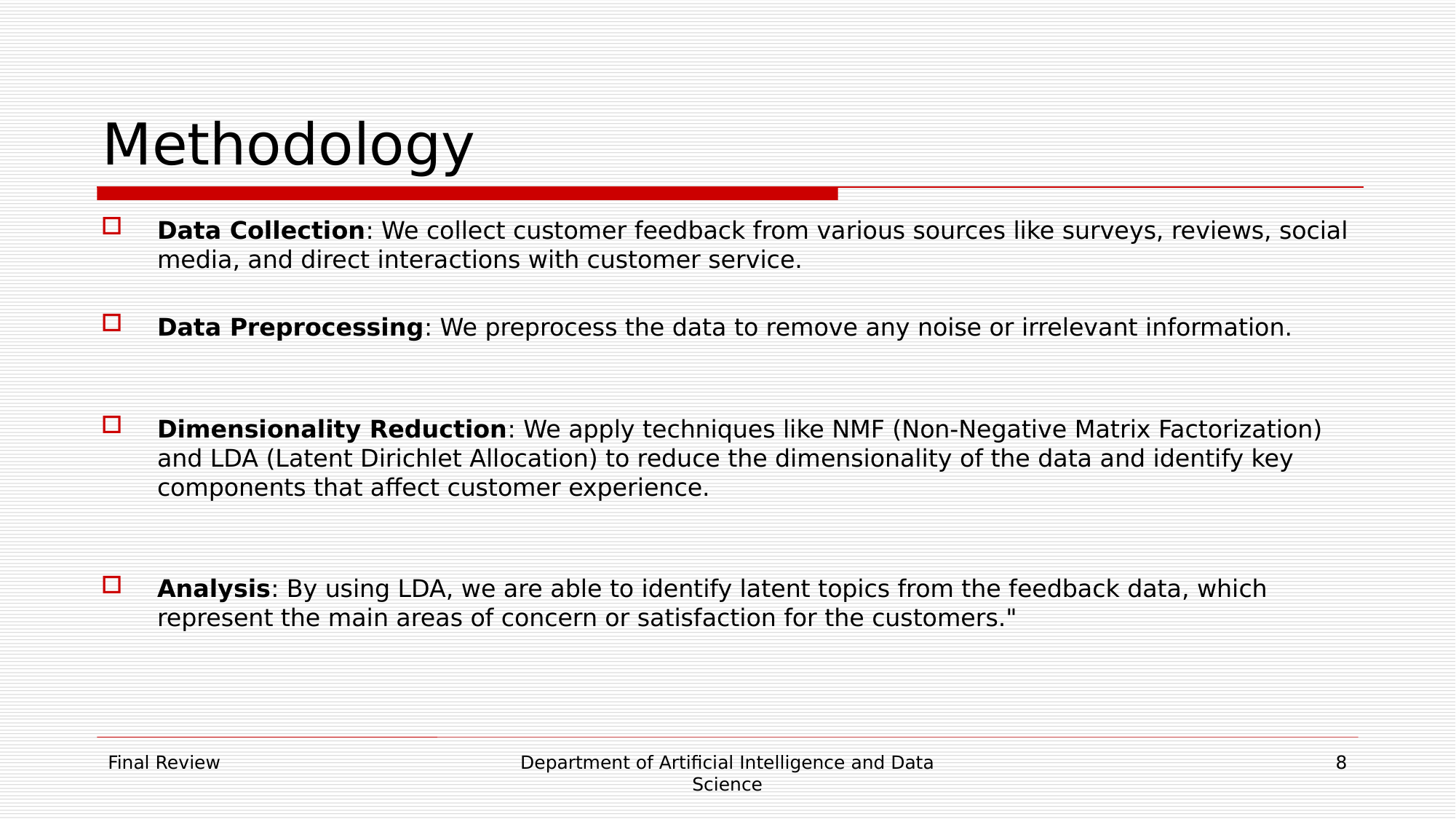

# Methodology
Data Collection: We collect customer feedback from various sources like surveys, reviews, social media, and direct interactions with customer service.

Data Preprocessing: We preprocess the data to remove any noise or irrelevant information.

Dimensionality Reduction: We apply techniques like NMF (Non-Negative Matrix Factorization) and LDA (Latent Dirichlet Allocation) to reduce the dimensionality of the data and identify key components that affect customer experience.

Analysis: By using LDA, we are able to identify latent topics from the feedback data, which represent the main areas of concern or satisfaction for the customers."
Final Review

Department of Artificial Intelligence and Data Science
8